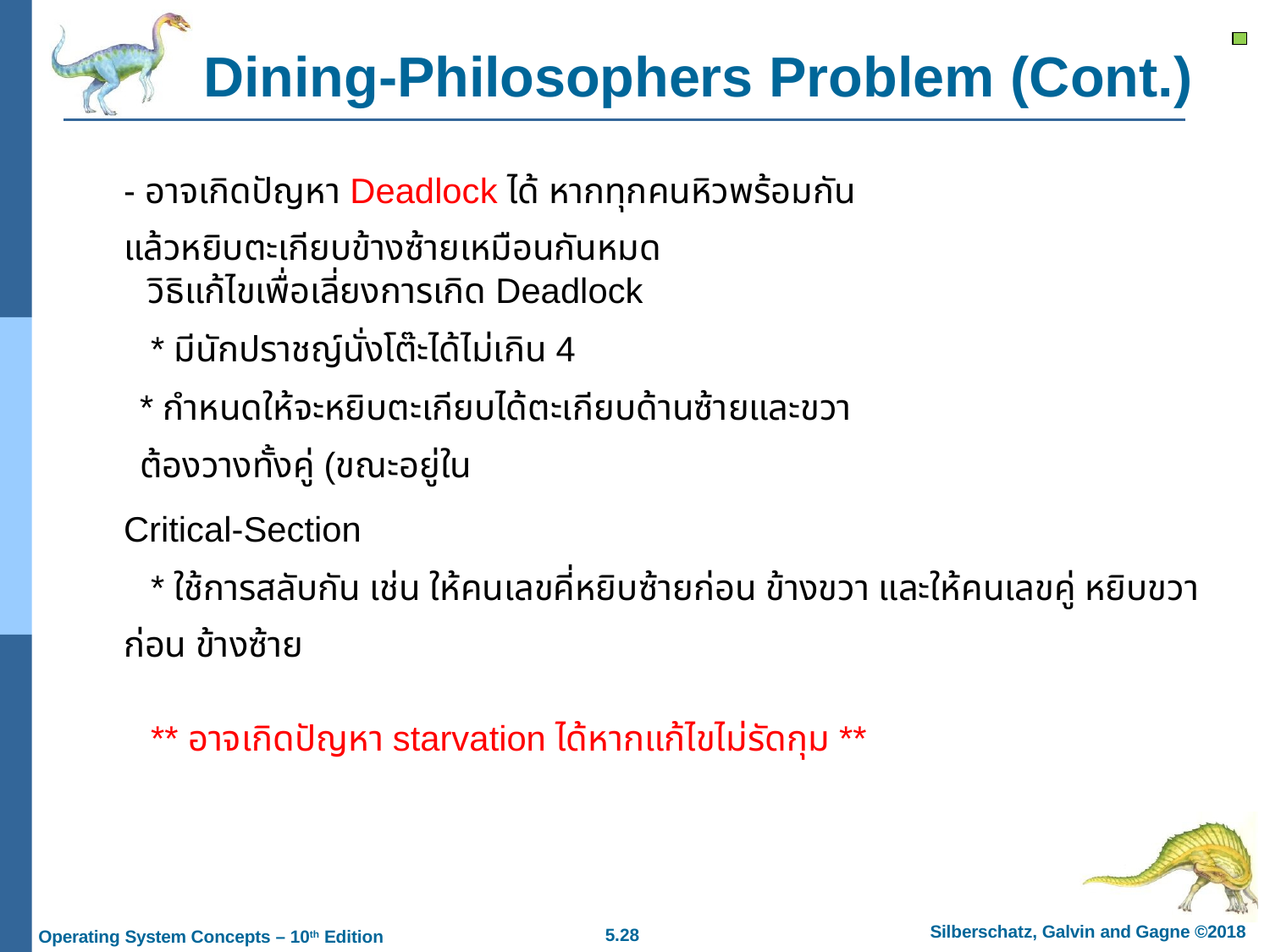

# Dining-Philosophers Problem (Cont.)
- อาจเกิดปัญหา Deadlock ได้ หากทุกคนหิวพร้อมกัน  แล้วหยิบตะเกียบข้างซ้ายเหมือนกันหมด
วิธิแก้ไขเพื่อเลี่ยงการเกิด Deadlock
* มีนักปราชญ์นั่งโต๊ะได้ไม่เกิน 4
* กำหนดให้จะหยิบตะเกียบได้ตะเกียบด้านซ้ายและขวาต้องวางทั้งคู่ (ขณะอยู่ใน
Critical-Section
* ใช้การสลับกัน เช่น ให้คนเลขคี่หยิบซ้ายก่อน ข้างขวา และให้คนเลขคู่ หยิบขวา ก่อน ข้างซ้าย

** อาจเกิดปัญหา starvation ได้หากแก้ไขไม่รัดกุม **
Silberschatz, Galvin and Gagne ©2018
Operating System Concepts – 10th Edition
5.28